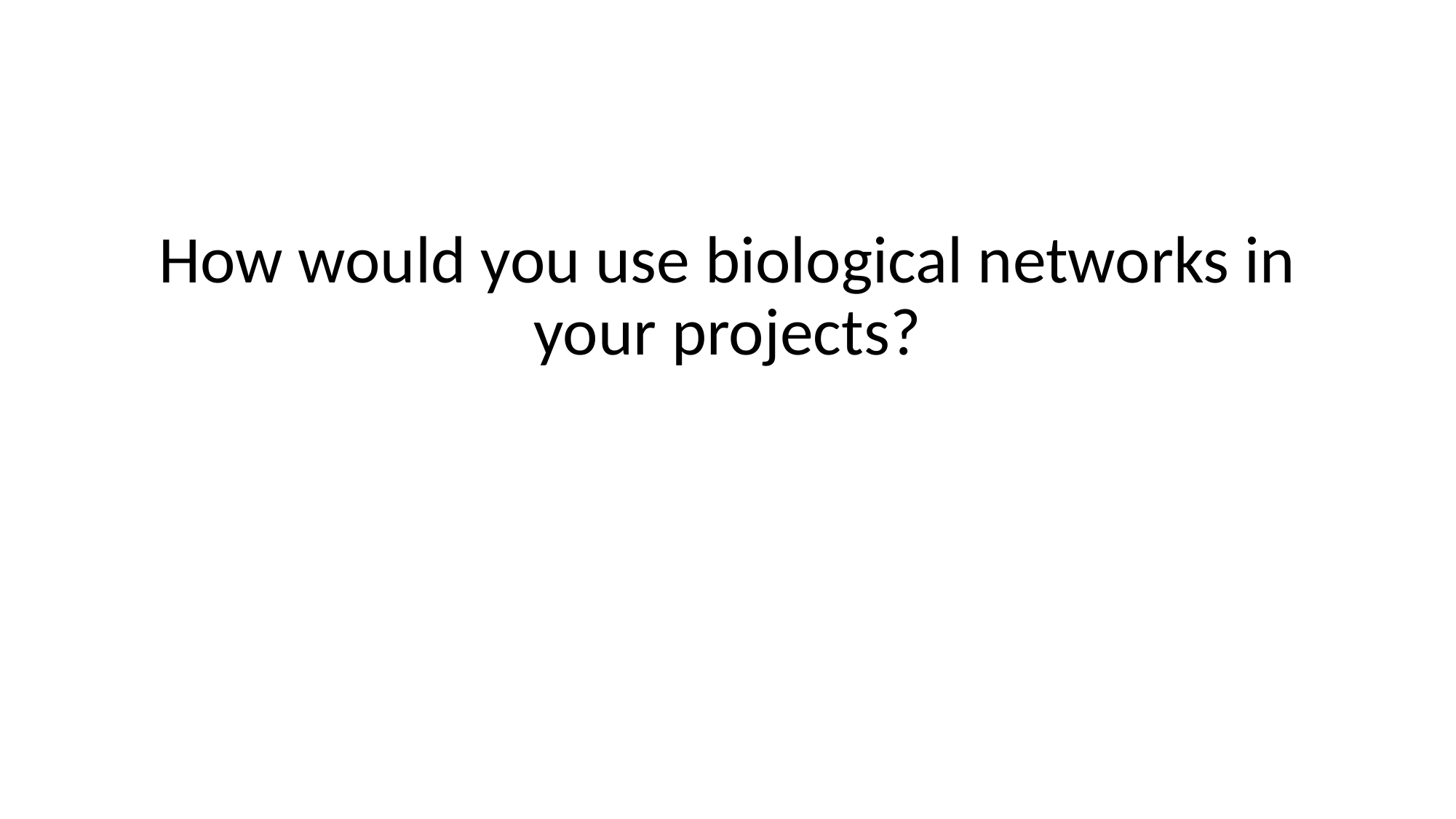

How would you use biological networks in your projects?